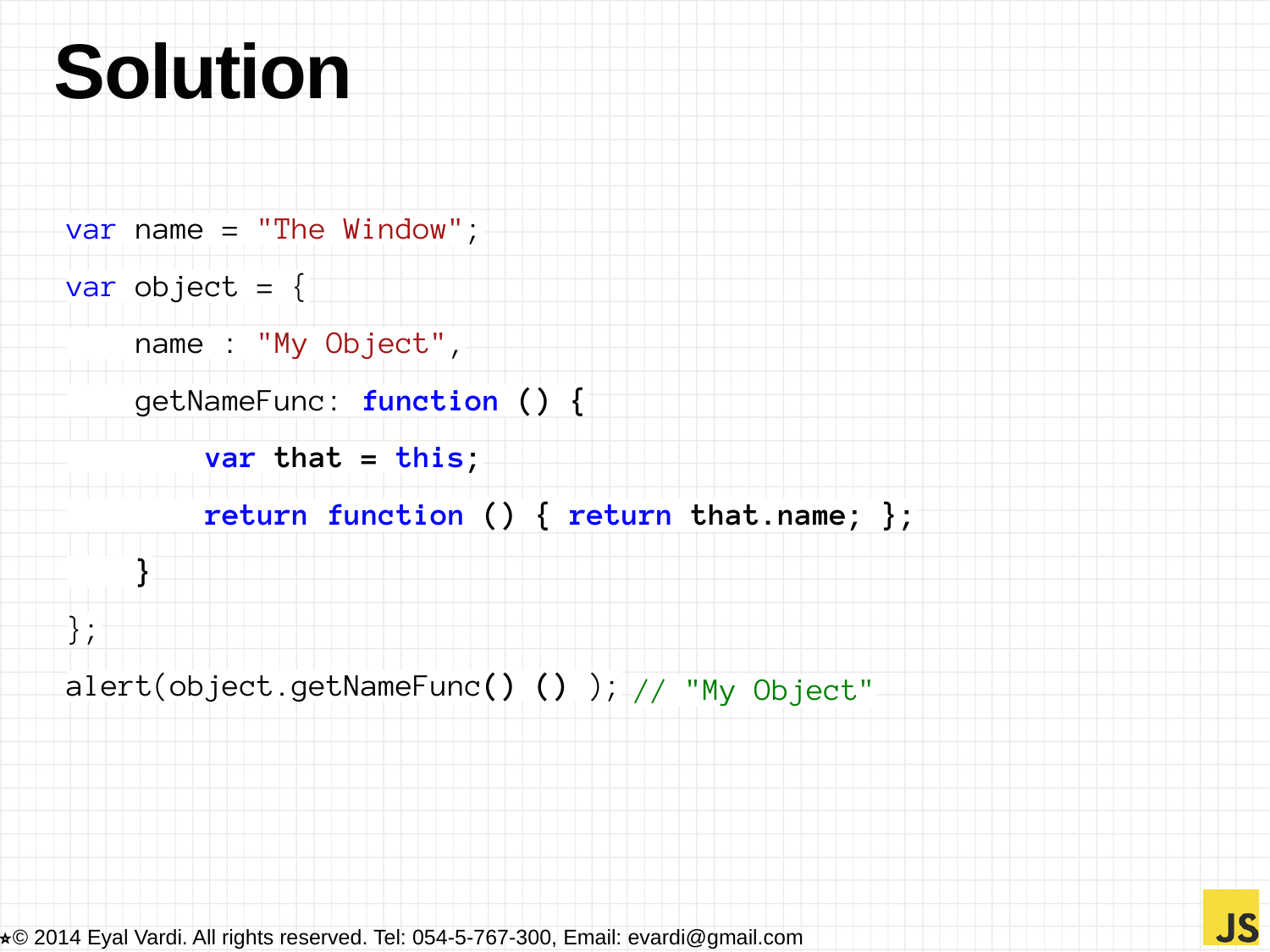

# Solution
var name = "The Window";
var object = {
    name : "My Object",
    getNameFunc: function () {
        var that = this;
        return function () { return that.name; };
    }
};
alert(object.getNameFunc() () );
// "My Object"